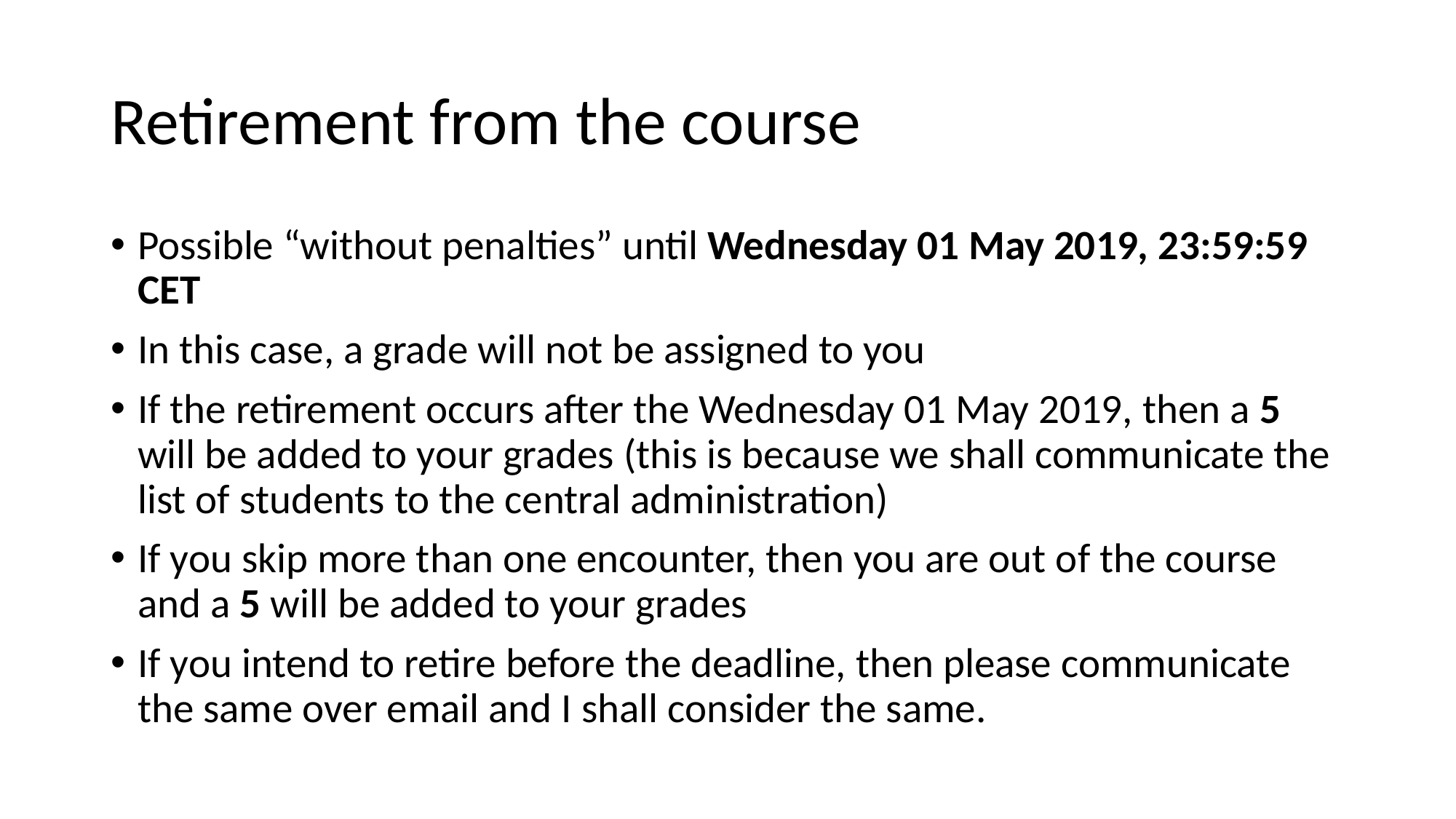

# Retirement from the course
Possible “without penalties” until Wednesday 01 May 2019, 23:59:59 CET
In this case, a grade will not be assigned to you
If the retirement occurs after the Wednesday 01 May 2019, then a 5 will be added to your grades (this is because we shall communicate the list of students to the central administration)
If you skip more than one encounter, then you are out of the course and a 5 will be added to your grades
If you intend to retire before the deadline, then please communicate the same over email and I shall consider the same.